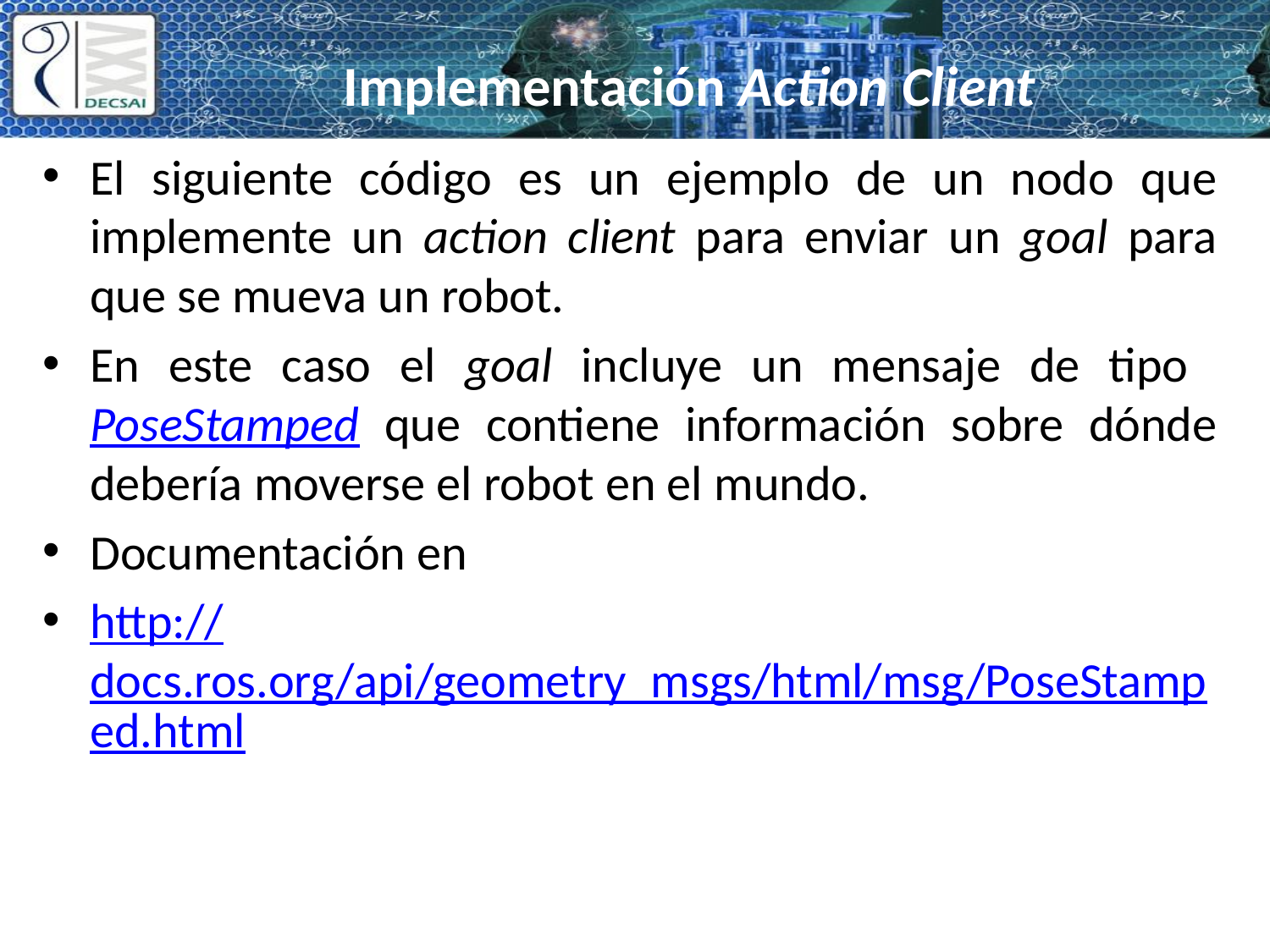

# Implementación Action Client
El siguiente código es un ejemplo de un nodo que implemente un action client para enviar un goal para que se mueva un robot.
En este caso el goal incluye un mensaje de tipo  PoseStamped que contiene información sobre dónde debería moverse el robot en el mundo.
Documentación en
http://docs.ros.org/api/geometry_msgs/html/msg/PoseStamped.html